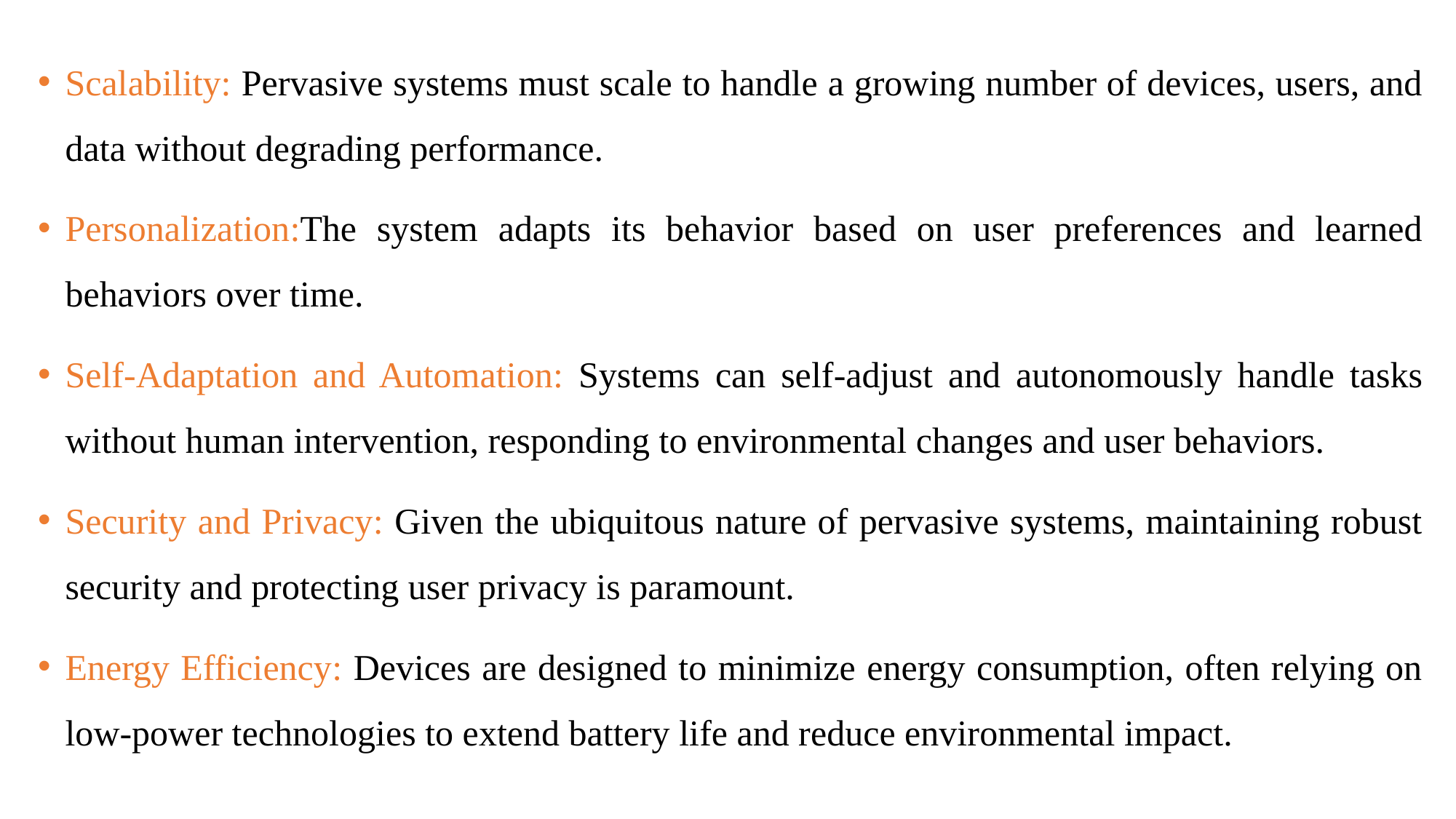

Scalability: Pervasive systems must scale to handle a growing number of devices, users, and data without degrading performance.
Personalization:The system adapts its behavior based on user preferences and learned behaviors over time.
Self-Adaptation and Automation: Systems can self-adjust and autonomously handle tasks without human intervention, responding to environmental changes and user behaviors.
Security and Privacy: Given the ubiquitous nature of pervasive systems, maintaining robust security and protecting user privacy is paramount.
Energy Efficiency: Devices are designed to minimize energy consumption, often relying on low-power technologies to extend battery life and reduce environmental impact.